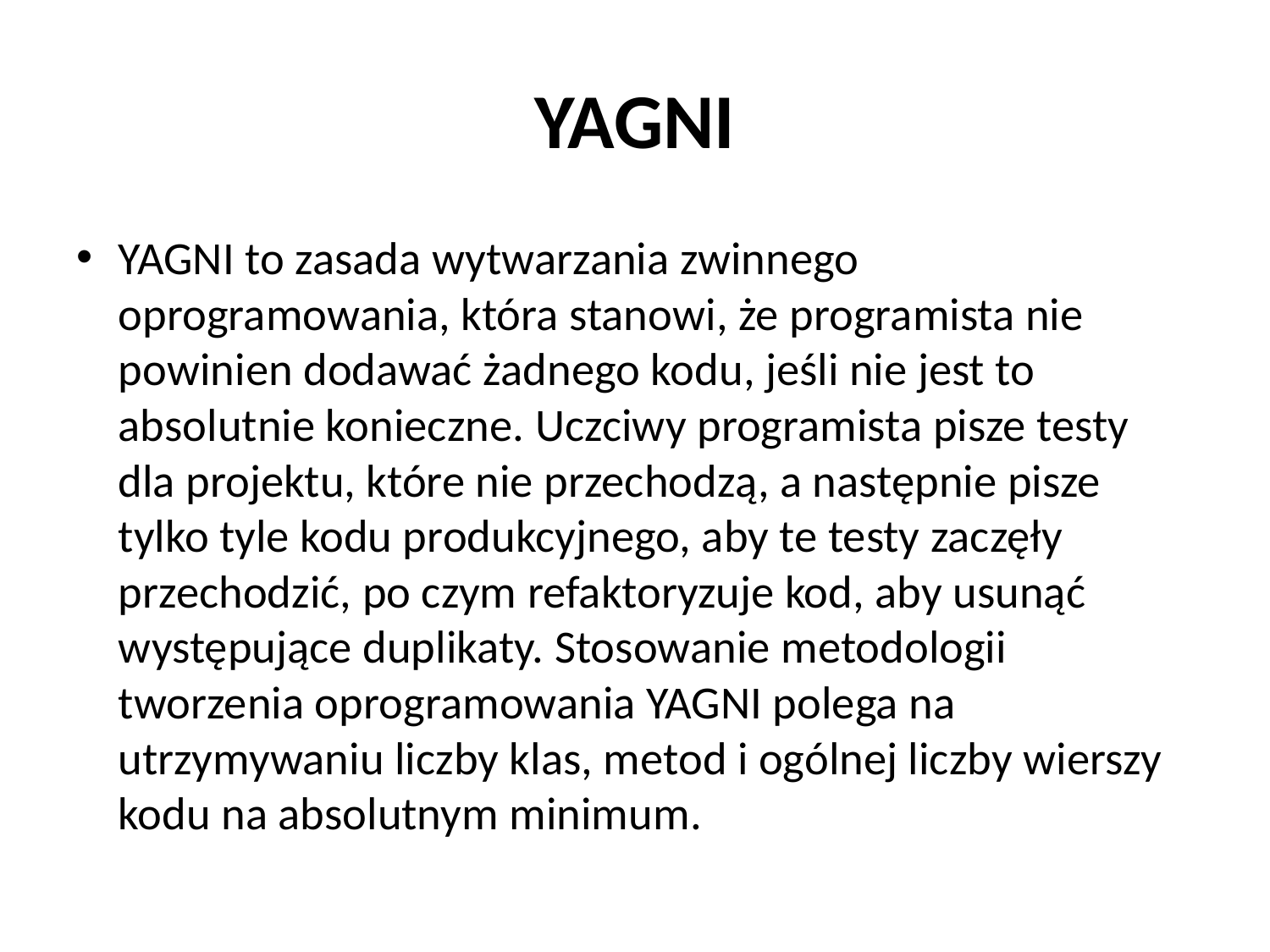

# YAGNI
YAGNI to zasada wytwarzania zwinnego oprogramowania, która stanowi, że programista nie powinien dodawać żadnego kodu, jeśli nie jest to absolutnie konieczne. Uczciwy programista pisze testy dla projektu, które nie przechodzą, a następnie pisze tylko tyle kodu produkcyjnego, aby te testy zaczęły przechodzić, po czym refaktoryzuje kod, aby usunąć występujące duplikaty. Stosowanie metodologii tworzenia oprogramowania YAGNI polega na utrzymywaniu liczby klas, metod i ogólnej liczby wierszy kodu na absolutnym minimum.